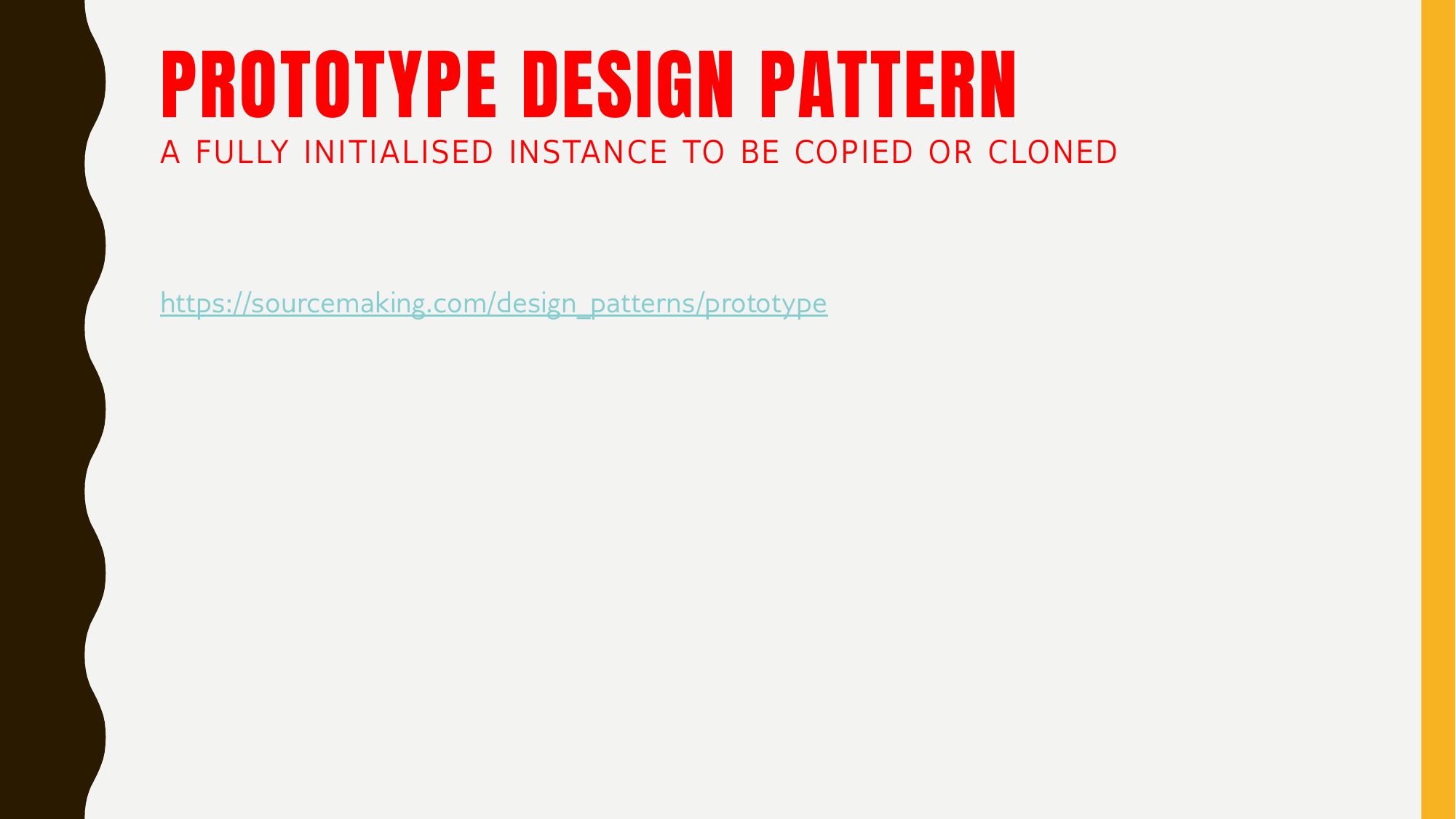

# Prototype Design Pattern A fully initialised instance to be copied or cloned
https://sourcemaking.com/design_patterns/prototype